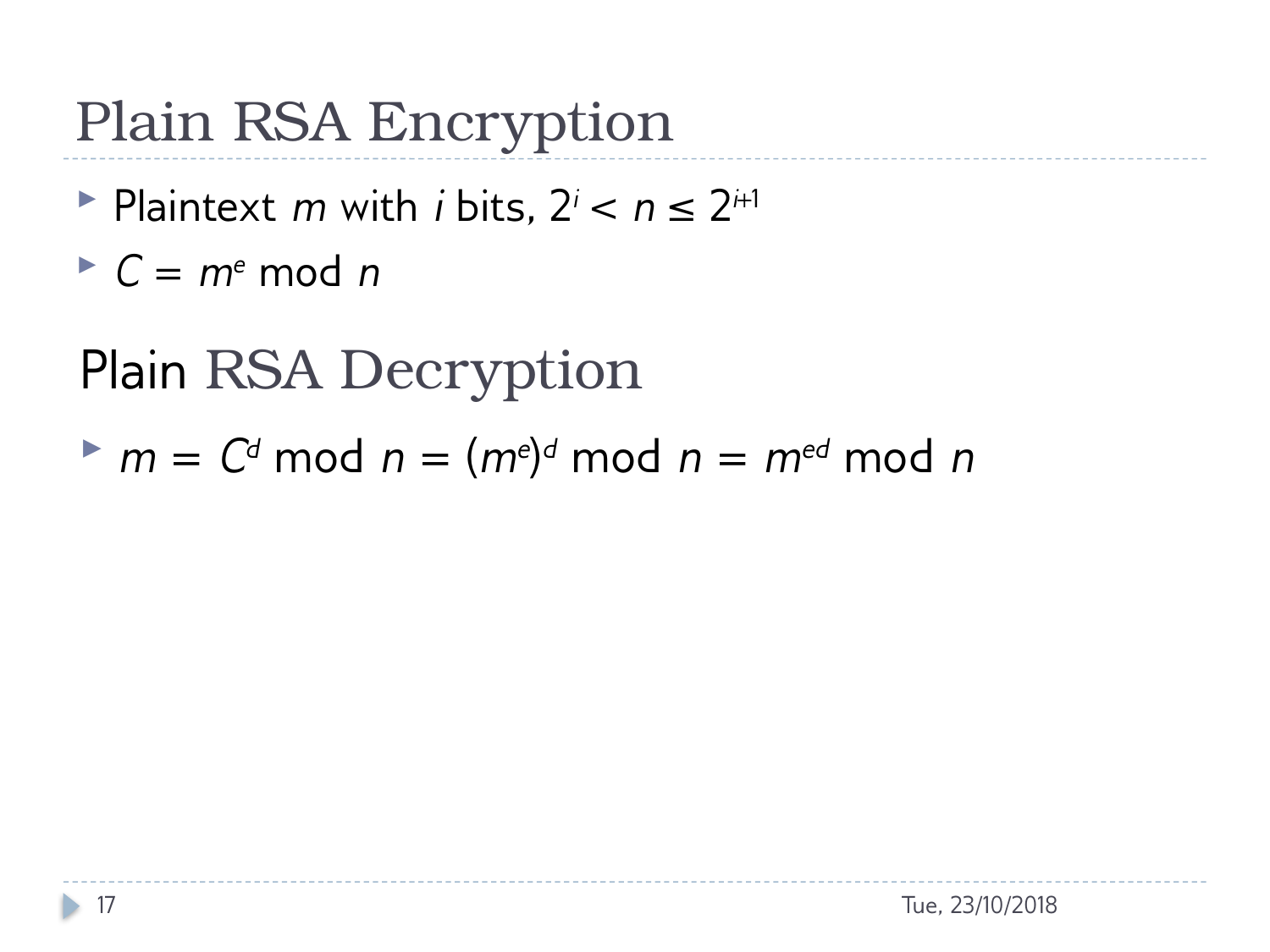

# Plain RSA Encryption
Plaintext m with i bits, 2i < n ≤ 2i+1
C = me mod n

Plain RSA Decryption
m = Cd mod n = (me)d mod n = med mod n
17
Tue, 23/10/2018